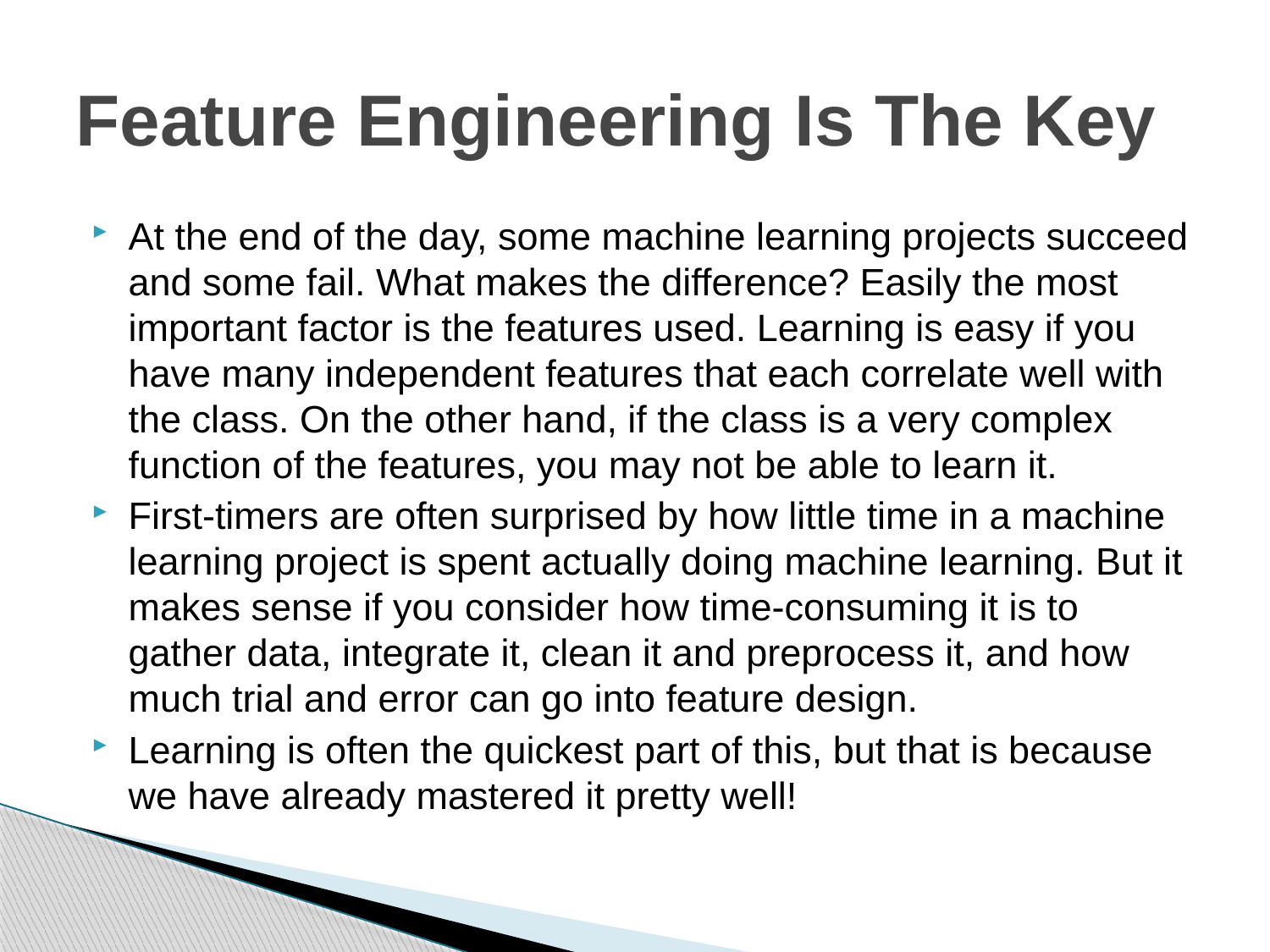

# Feature Engineering Is The Key
At the end of the day, some machine learning projects succeed and some fail. What makes the difference? Easily the most important factor is the features used. Learning is easy if you have many independent features that each correlate well with the class. On the other hand, if the class is a very complex function of the features, you may not be able to learn it.
First-timers are often surprised by how little time in a machine learning project is spent actually doing machine learning. But it makes sense if you consider how time-consuming it is to gather data, integrate it, clean it and preprocess it, and how much trial and error can go into feature design.
Learning is often the quickest part of this, but that is because we have already mastered it pretty well!